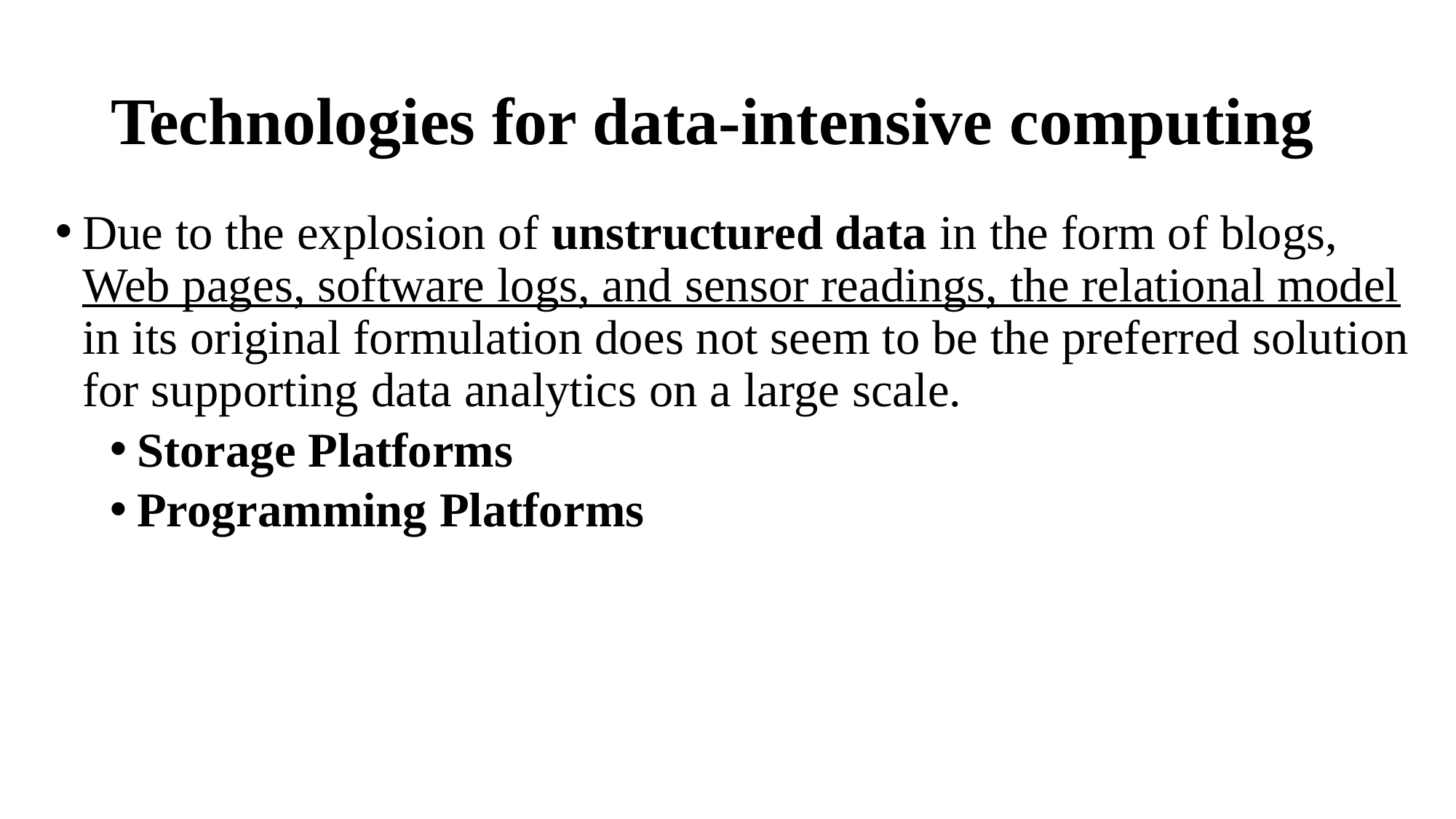

# Technologies for data-intensive computing
Due to the explosion of unstructured data in the form of blogs, Web pages, software logs, and sensor readings, the relational model in its original formulation does not seem to be the preferred solution for supporting data analytics on a large scale.
Storage Platforms
Programming Platforms